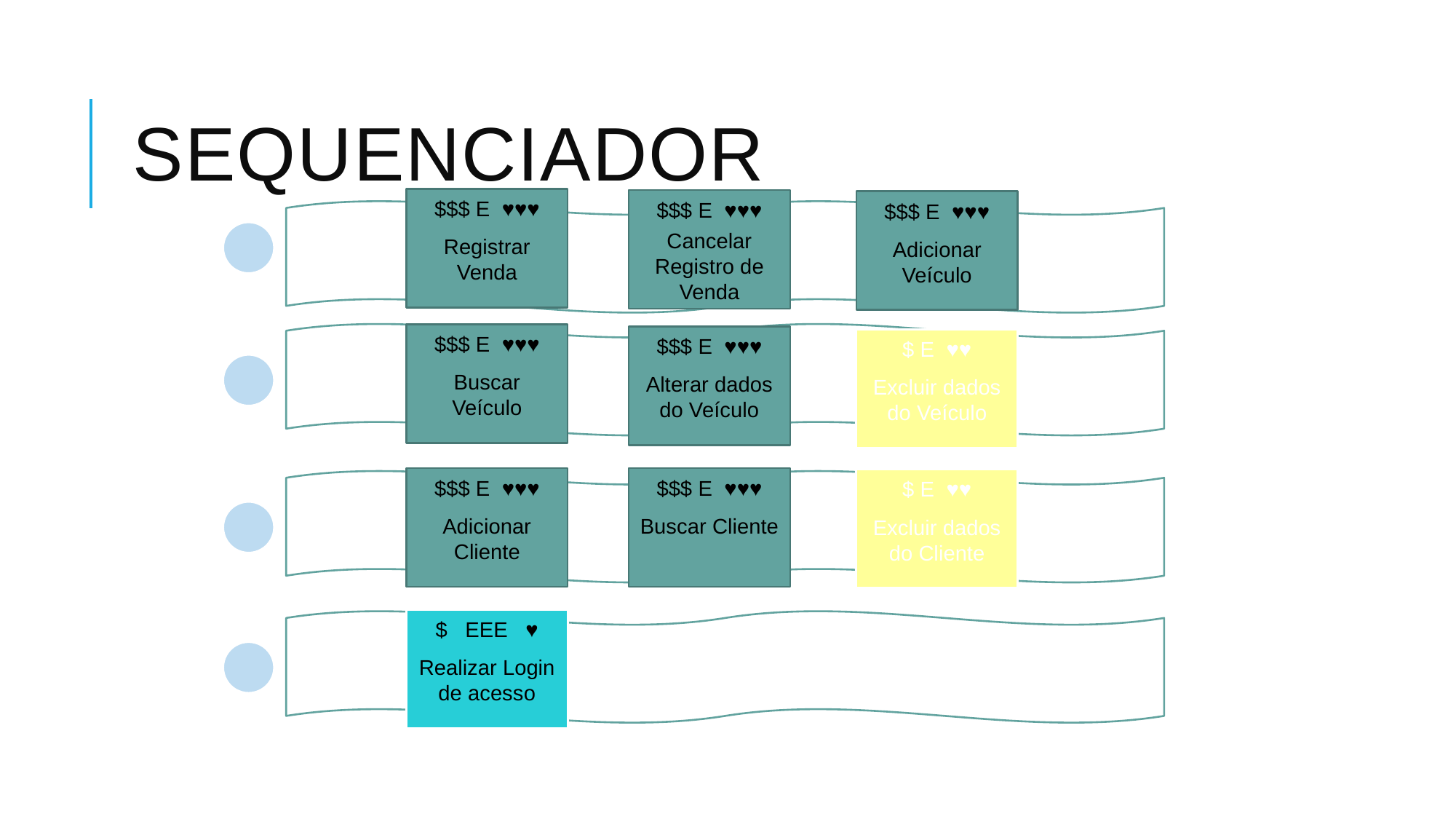

# sequenciador

$$$ E  ♥♥♥
Registrar Venda

$$$ E  ♥♥♥
Cancelar Registro de Venda

$$$ E  ♥♥♥
Adicionar Veículo

$$$ E  ♥♥♥
Buscar Veículo

$$$ E  ♥♥♥
Alterar dados do Veículo

$ E  ♥♥
Excluir dados do Veículo

$$$ E  ♥♥♥
Adicionar Cliente

$$$ E  ♥♥♥
Buscar Cliente

$ E  ♥♥
Excluir dados do Cliente

$   EEE   ♥
Realizar Login de acesso